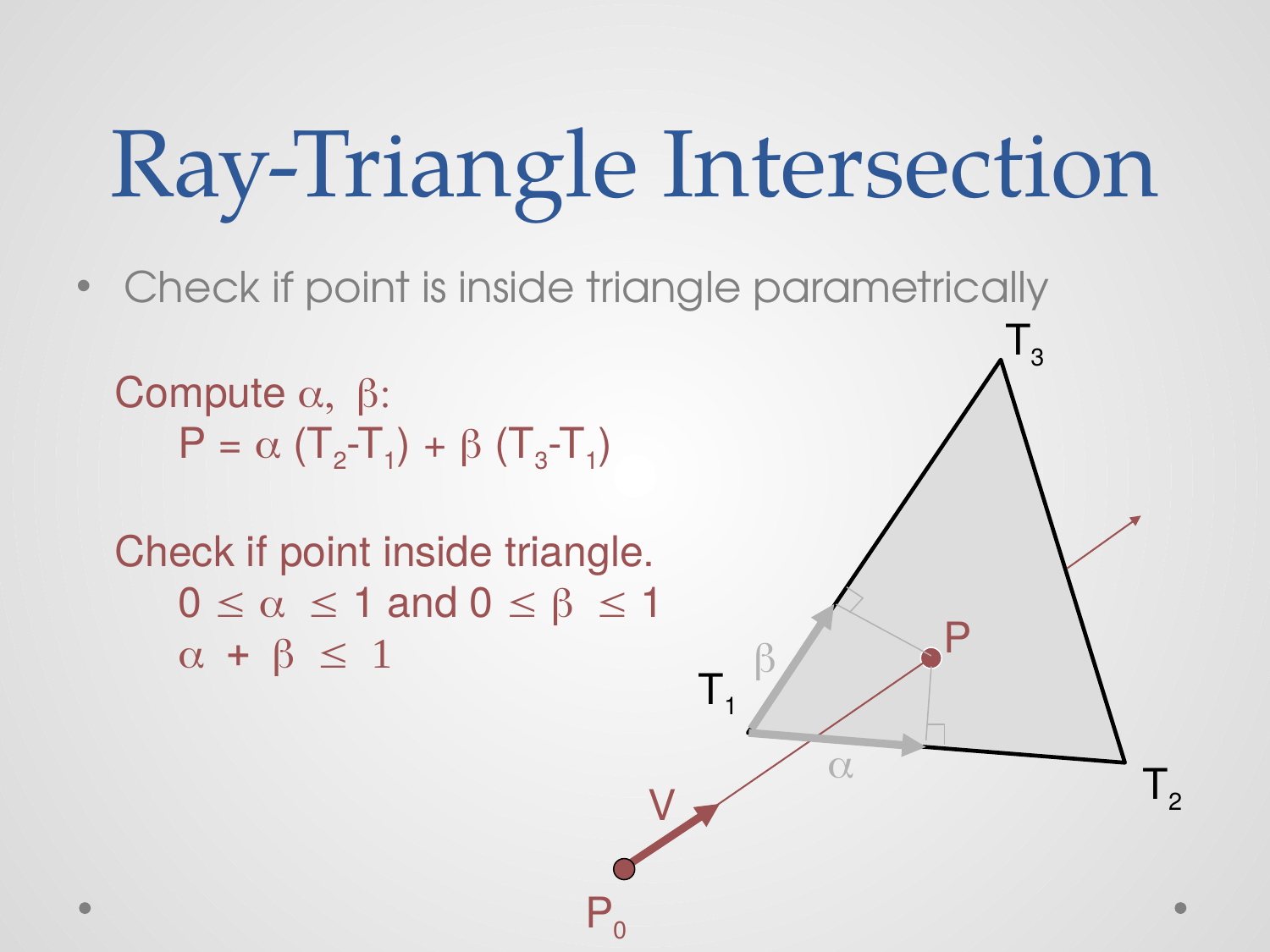

# Ray-Triangle Intersection
Check if point is inside triangle parametrically
T3
Compute α, β:
	P = α (T2-T1) + β (T3-T1)

Check if point inside triangle.
	0 ≤ α ≤ 1 and 0 ≤ β ≤ 1
	α + β ≤ 1

P
β

T1

α

T2
V

P0